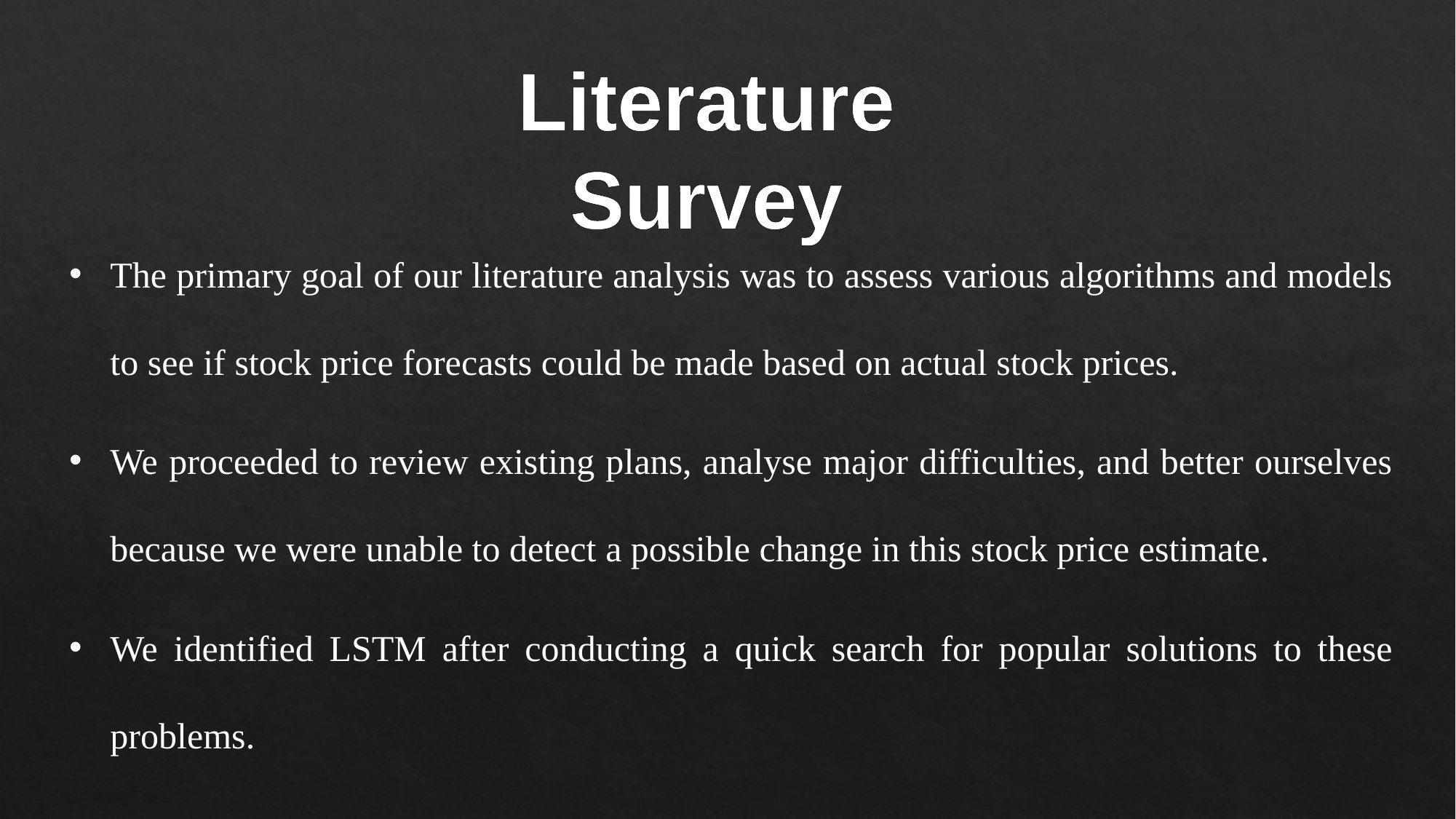

Literature Survey
The primary goal of our literature analysis was to assess various algorithms and models to see if stock price forecasts could be made based on actual stock prices.
We proceeded to review existing plans, analyse major difficulties, and better ourselves because we were unable to detect a possible change in this stock price estimate.
We identified LSTM after conducting a quick search for popular solutions to these problems.